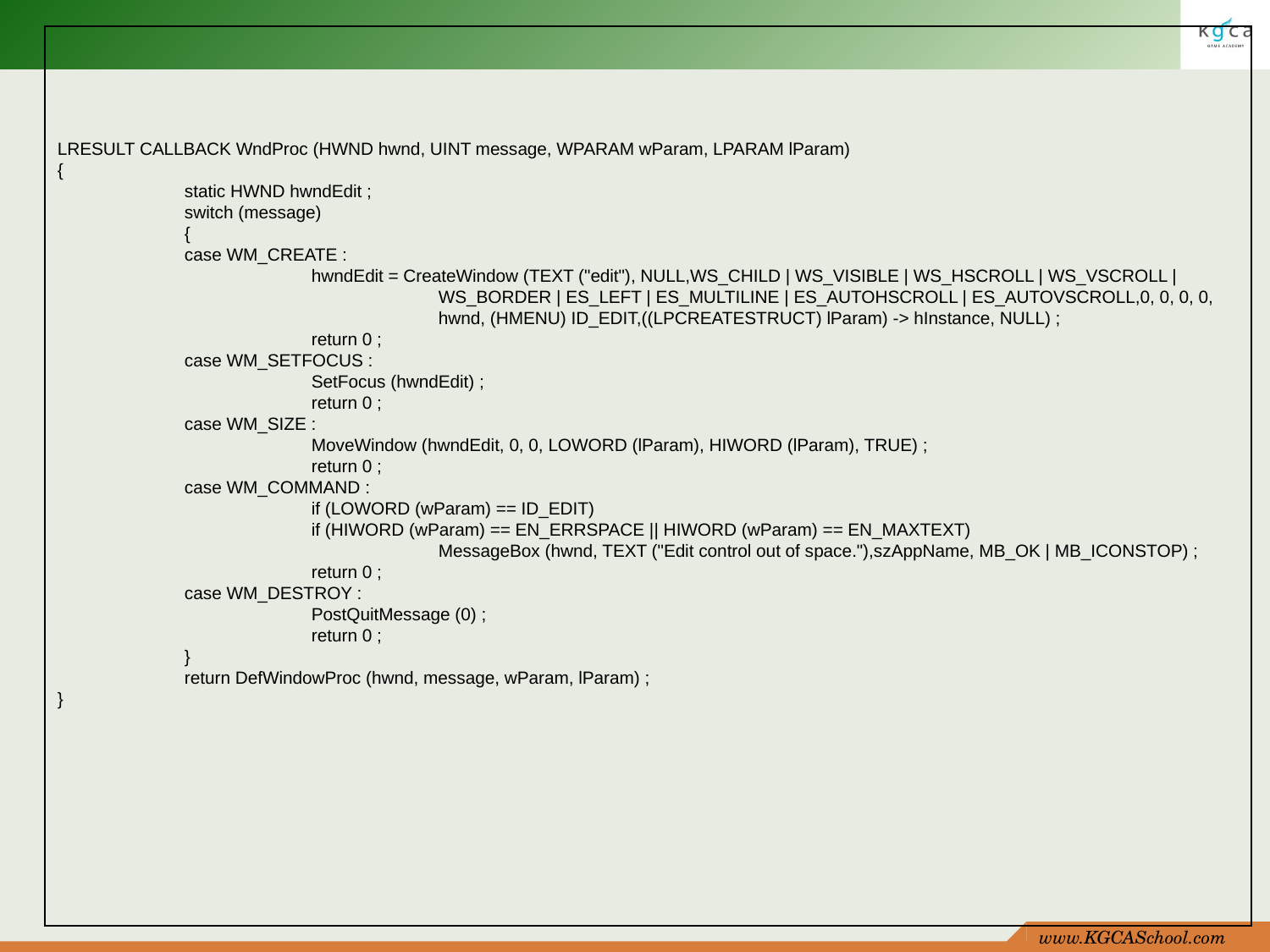

LRESULT CALLBACK WndProc (HWND hwnd, UINT message, WPARAM wParam, LPARAM lParam)
{
	static HWND hwndEdit ;
	switch (message)
	{
	case WM_CREATE :
		hwndEdit = CreateWindow (TEXT ("edit"), NULL,WS_CHILD | WS_VISIBLE | WS_HSCROLL | WS_VSCROLL |
			WS_BORDER | ES_LEFT | ES_MULTILINE | ES_AUTOHSCROLL | ES_AUTOVSCROLL,0, 0, 0, 0,
			hwnd, (HMENU) ID_EDIT,((LPCREATESTRUCT) lParam) -> hInstance, NULL) ;
		return 0 ;
	case WM_SETFOCUS :
		SetFocus (hwndEdit) ;
		return 0 ;
	case WM_SIZE :
		MoveWindow (hwndEdit, 0, 0, LOWORD (lParam), HIWORD (lParam), TRUE) ;
		return 0 ;
	case WM_COMMAND :
		if (LOWORD (wParam) == ID_EDIT)
		if (HIWORD (wParam) == EN_ERRSPACE || HIWORD (wParam) == EN_MAXTEXT)
			MessageBox (hwnd, TEXT ("Edit control out of space."),szAppName, MB_OK | MB_ICONSTOP) ;
		return 0 ;
	case WM_DESTROY :
		PostQuitMessage (0) ;
		return 0 ;
	}
	return DefWindowProc (hwnd, message, wParam, lParam) ;
}